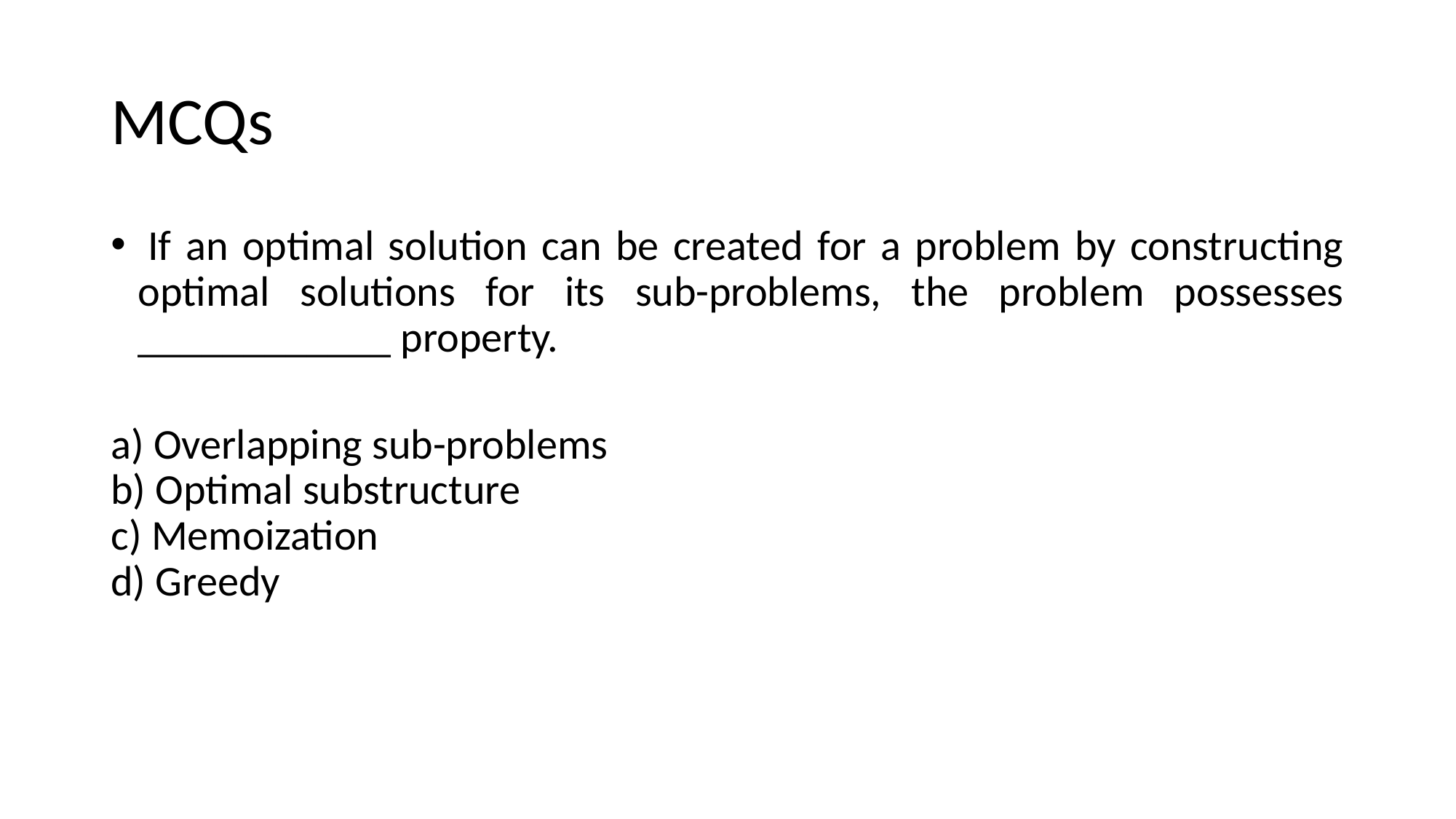

# MCQs
 If an optimal solution can be created for a problem by constructing optimal solutions for its sub-problems, the problem possesses ____________ property.
a) Overlapping sub-problems
b) Optimal substructure
c) Memoization
d) Greedy